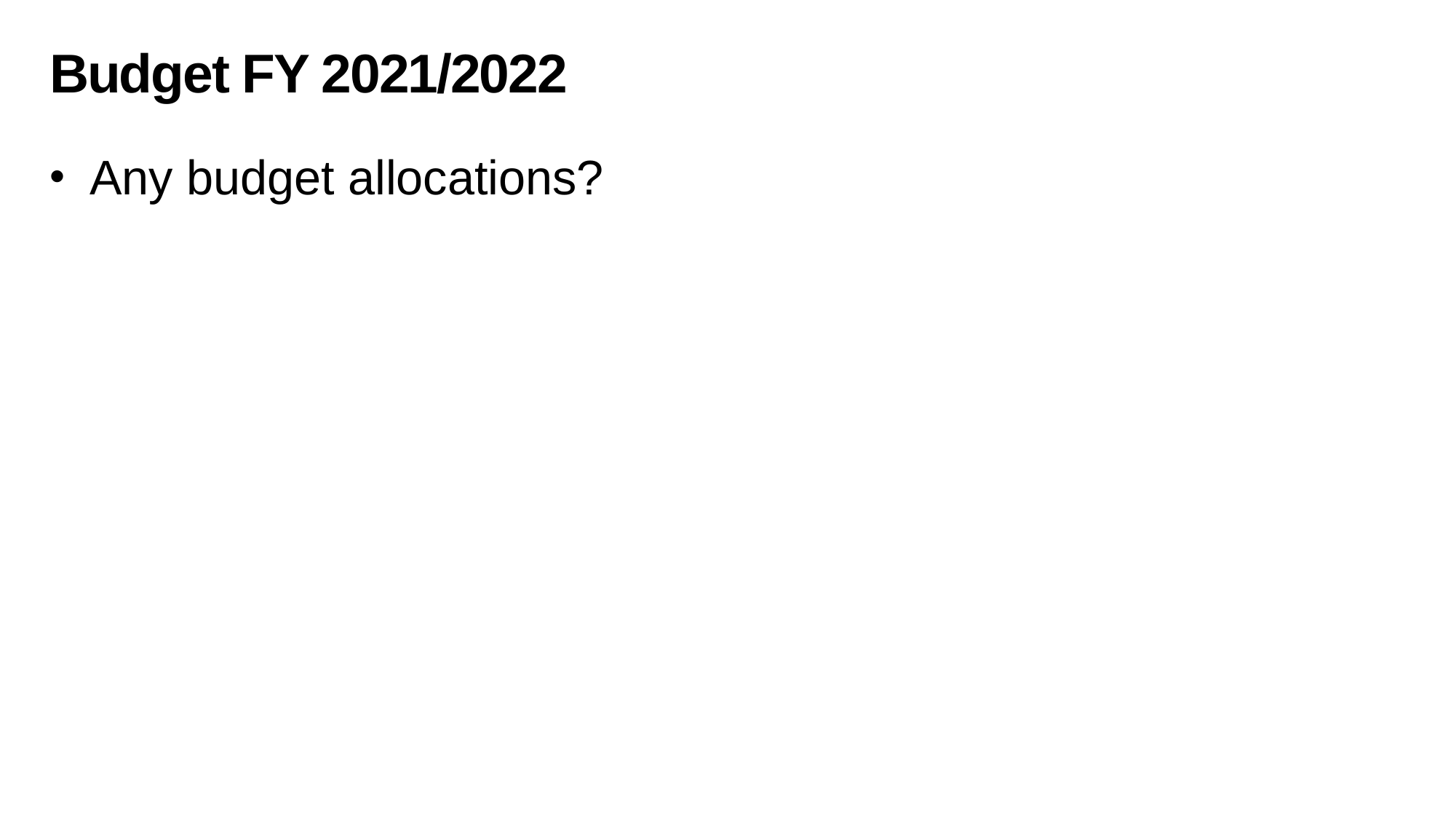

# Budget FY 2021/2022
Any budget allocations?